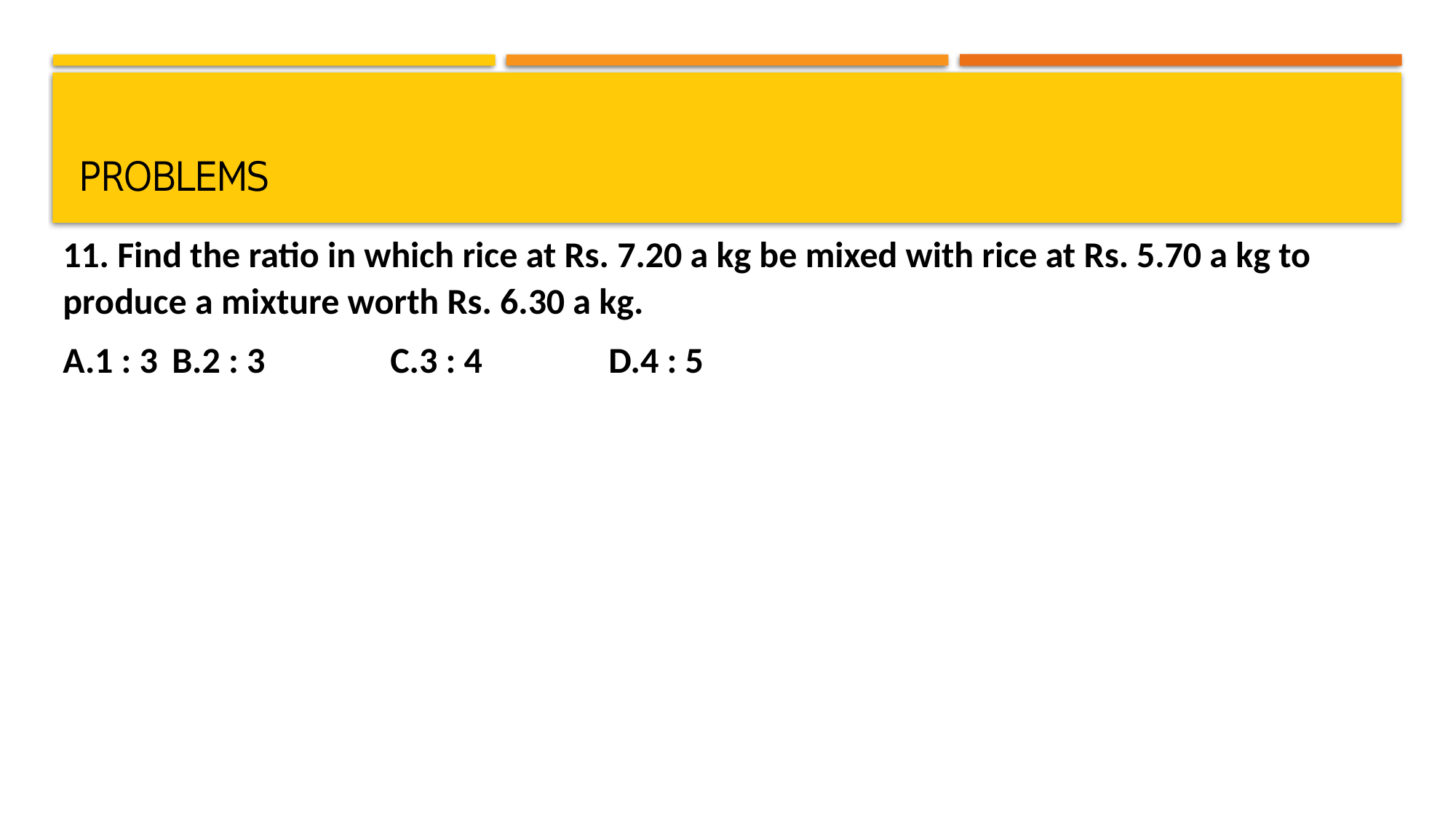

# problems
11. Find the ratio in which rice at Rs. 7.20 a kg be mixed with rice at Rs. 5.70 a kg to produce a mixture worth Rs. 6.30 a kg.
A.1 : 3	B.2 : 3		C.3 : 4		D.4 : 5